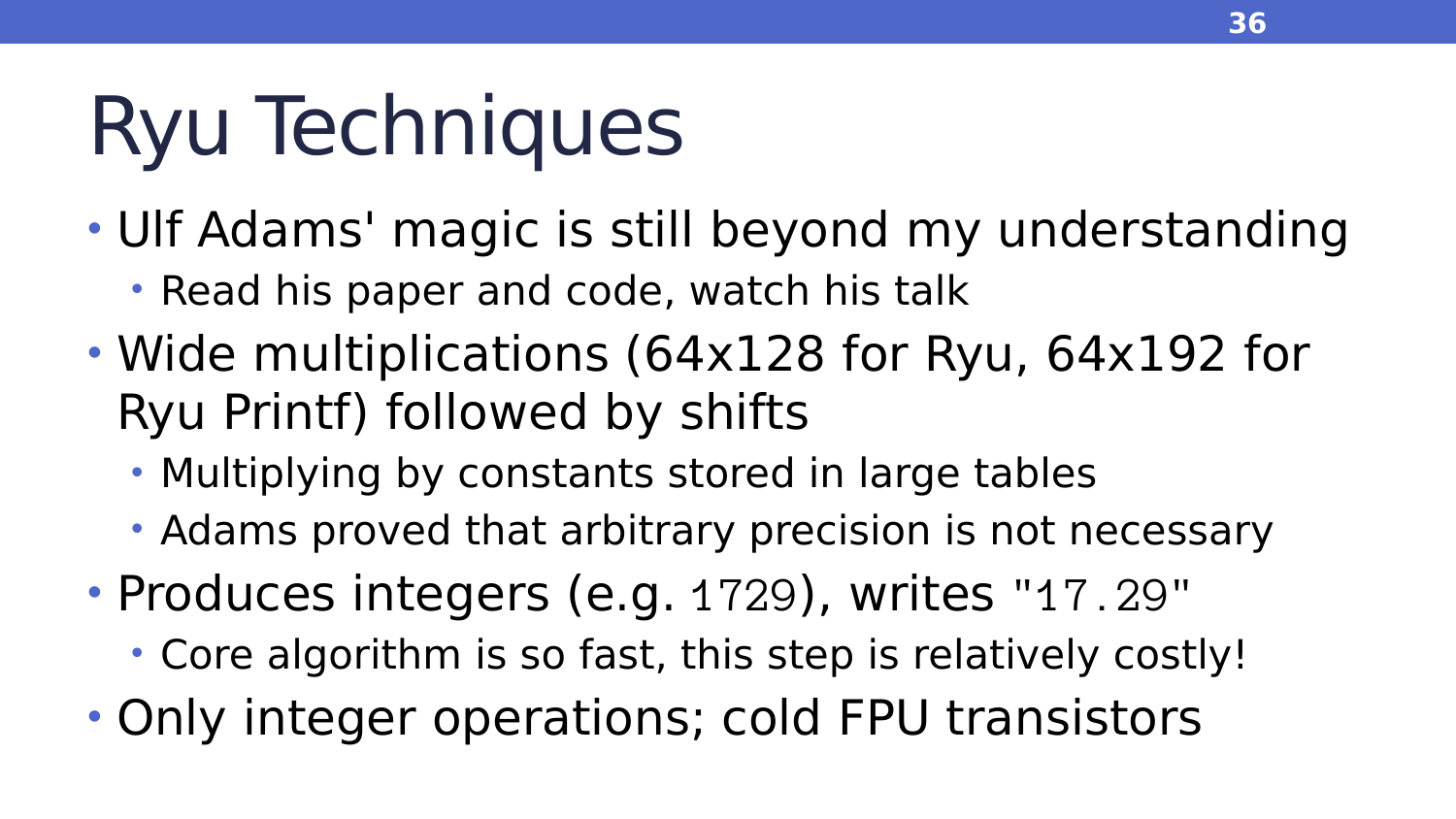

36
# Ryu Techniques
Ulf Adams' magic is still beyond my understanding
Read his paper and code, watch his talk
Wide multiplications (64x128 for Ryu, 64x192 for Ryu Printf) followed by shifts
Multiplying by constants stored in large tables
Adams proved that arbitrary precision is not necessary
Produces integers (e.g. 1729), writes "17.29"
Core algorithm is so fast, this step is relatively costly!
Only integer operations; cold FPU transistors